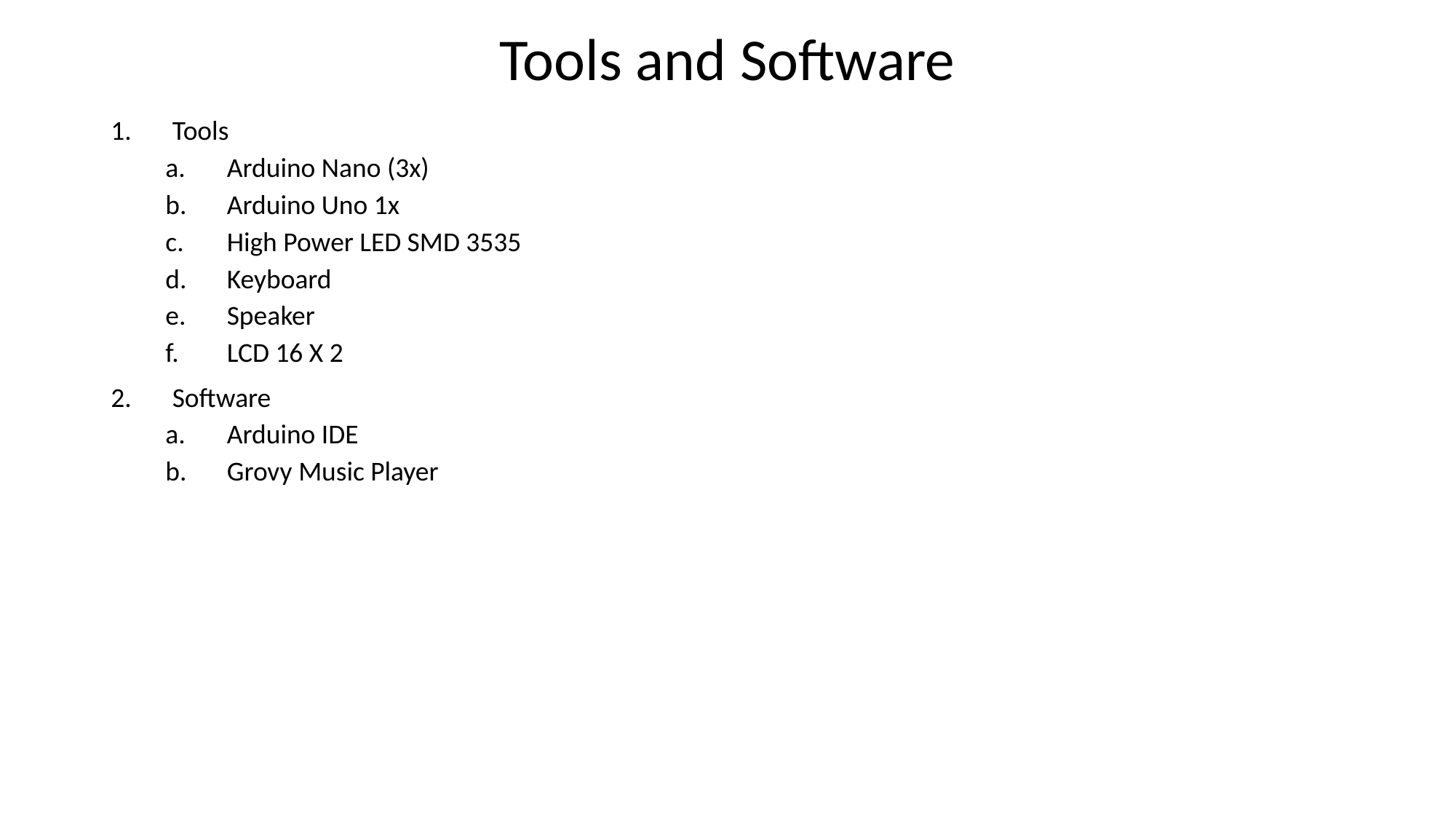

# Tools and Software
Tools
Arduino Nano (3x)
Arduino Uno 1x
High Power LED SMD 3535
Keyboard
Speaker
LCD 16 X 2
Software
Arduino IDE
Grovy Music Player